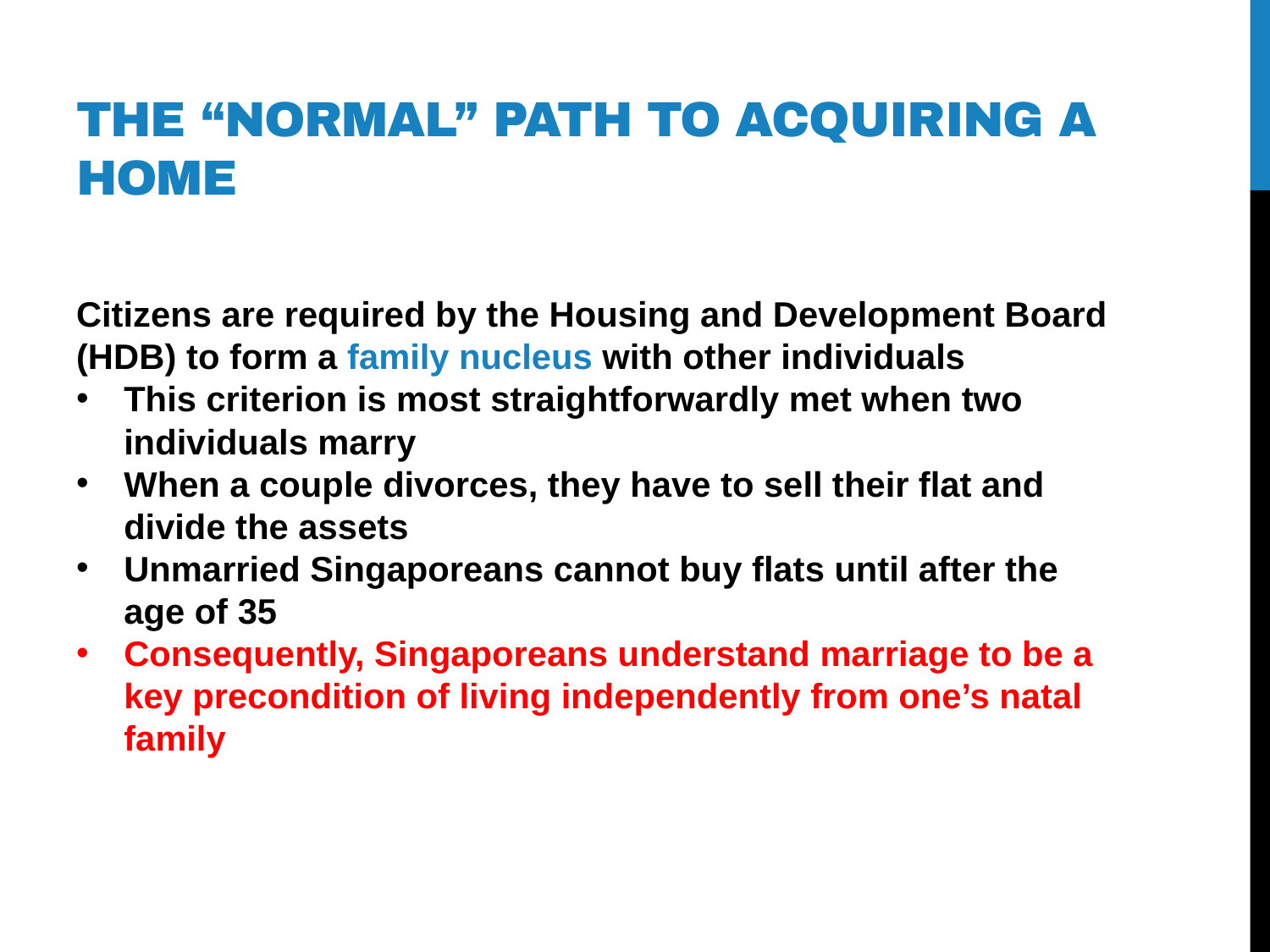

# The “normal” path to acquiring a home

Citizens are required by the Housing and Development Board (HDB) to form a family nucleus with other individuals
This criterion is most straightforwardly met when two individuals marry
When a couple divorces, they have to sell their flat and divide the assets
Unmarried Singaporeans cannot buy flats until after the age of 35
Consequently, Singaporeans understand marriage to be a key precondition of living independently from one’s natal family